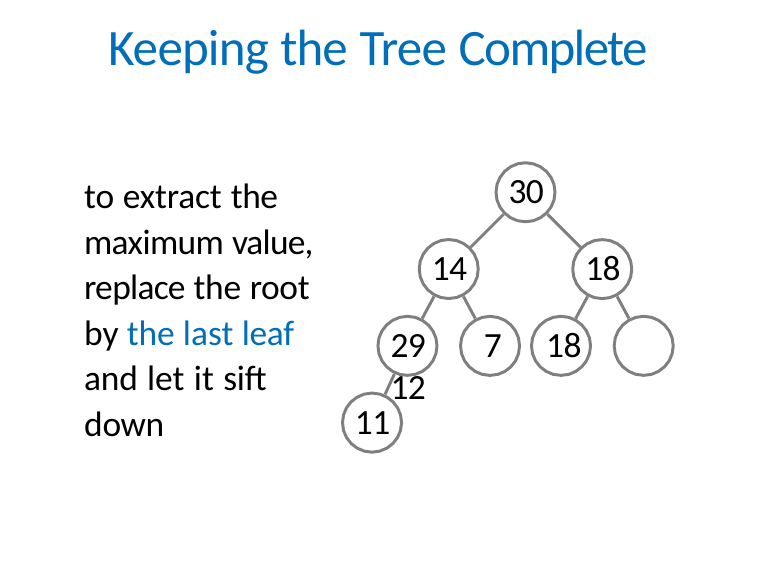

# Keeping the Tree Complete

30
to extract the maximum value, replace the root by the last leaf and let it sift down

14
18

29	7	18	12
11